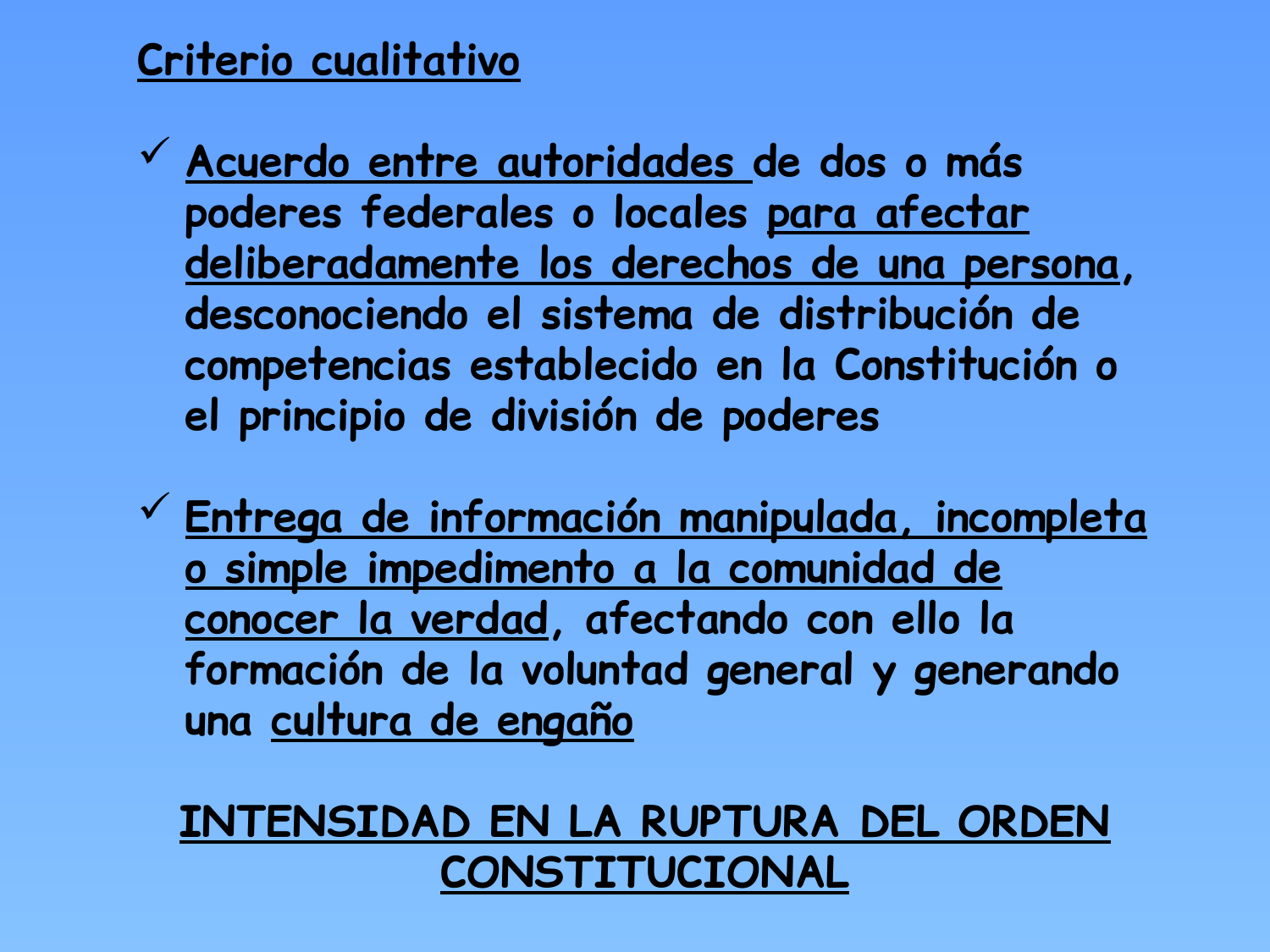

Criterio cualitativo

Acuerdo entre autoridades de dos o más poderes federales o locales para afectar deliberadamente los derechos de una persona, desconociendo el sistema de distribución de competencias establecido en la Constitución o el principio de división de poderes

Entrega de información manipulada, incompleta o simple impedimento a la comunidad de conocer la verdad, afectando con ello la formación de la voluntad general y generando una cultura de engaño

INTENSIDAD EN LA RUPTURA DEL ORDEN CONSTITUCIONAL